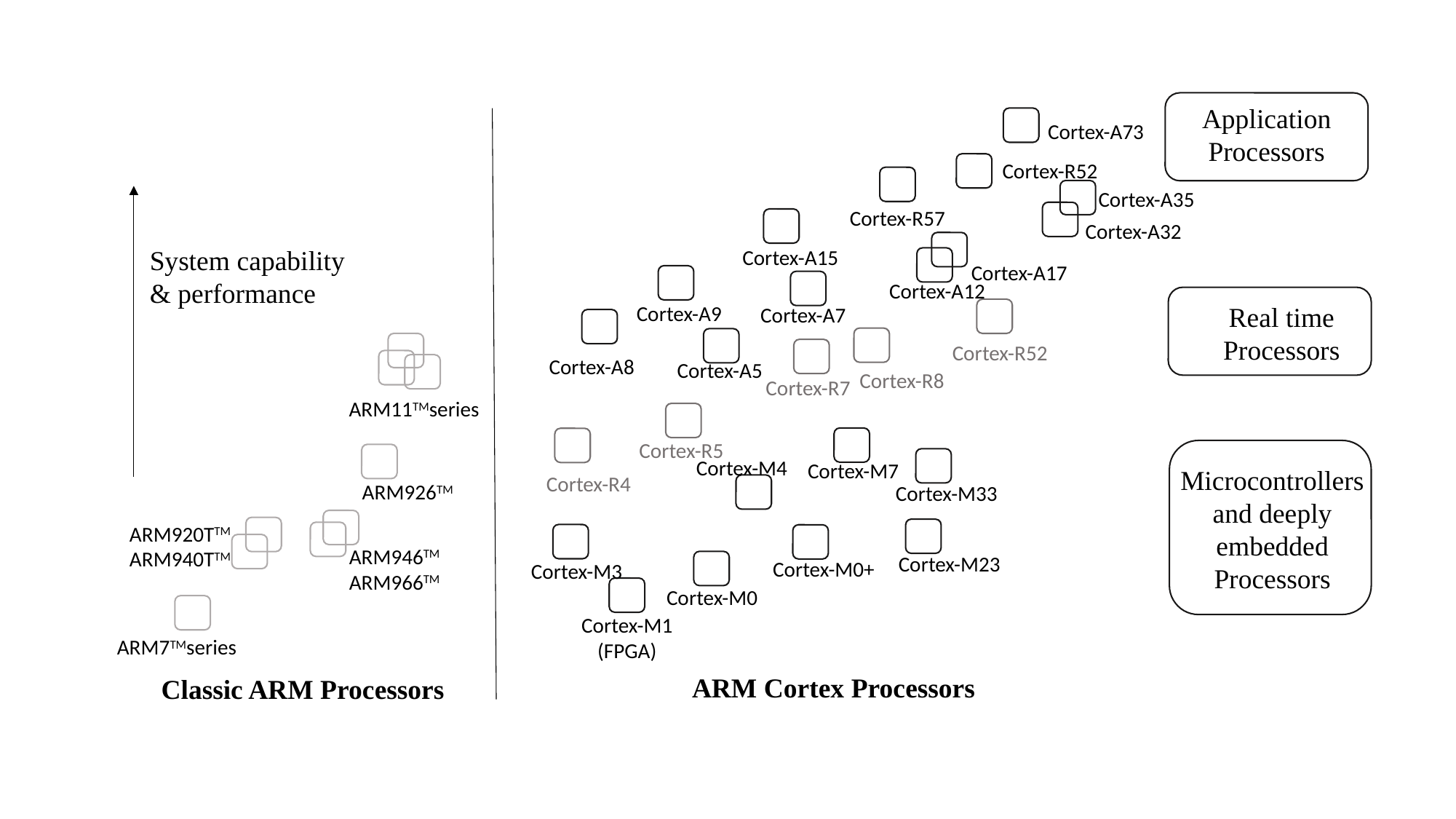

Cortex-A73
Cortex-R52

Cortex-A35
Cortex-R57

Cortex-A32

System capability
& performance
Cortex-A15

Cortex-A17

Cortex-A12

Real time
Processors
Cortex-A9
Cortex-A7

Cortex-R52

Cortex-R8
Cortex-R7

Cortex-R5
Cortex-R4

ARM11TMseries

ARM926TM

ARM946TM
ARM966TM
ARM920TTM
ARM940TTM

ARM7TMseries
Cortex-A8
Cortex-A5

Cortex-M4
Cortex-M7

Cortex-M33

Cortex-M23
Cortex-M0+

Cortex-M3

Cortex-M0
Cortex-M1
(FPGA)

Microcontrollers and deeply embedded Processors
ARM Cortex Processors
Classic ARM Processors
Application
Processors